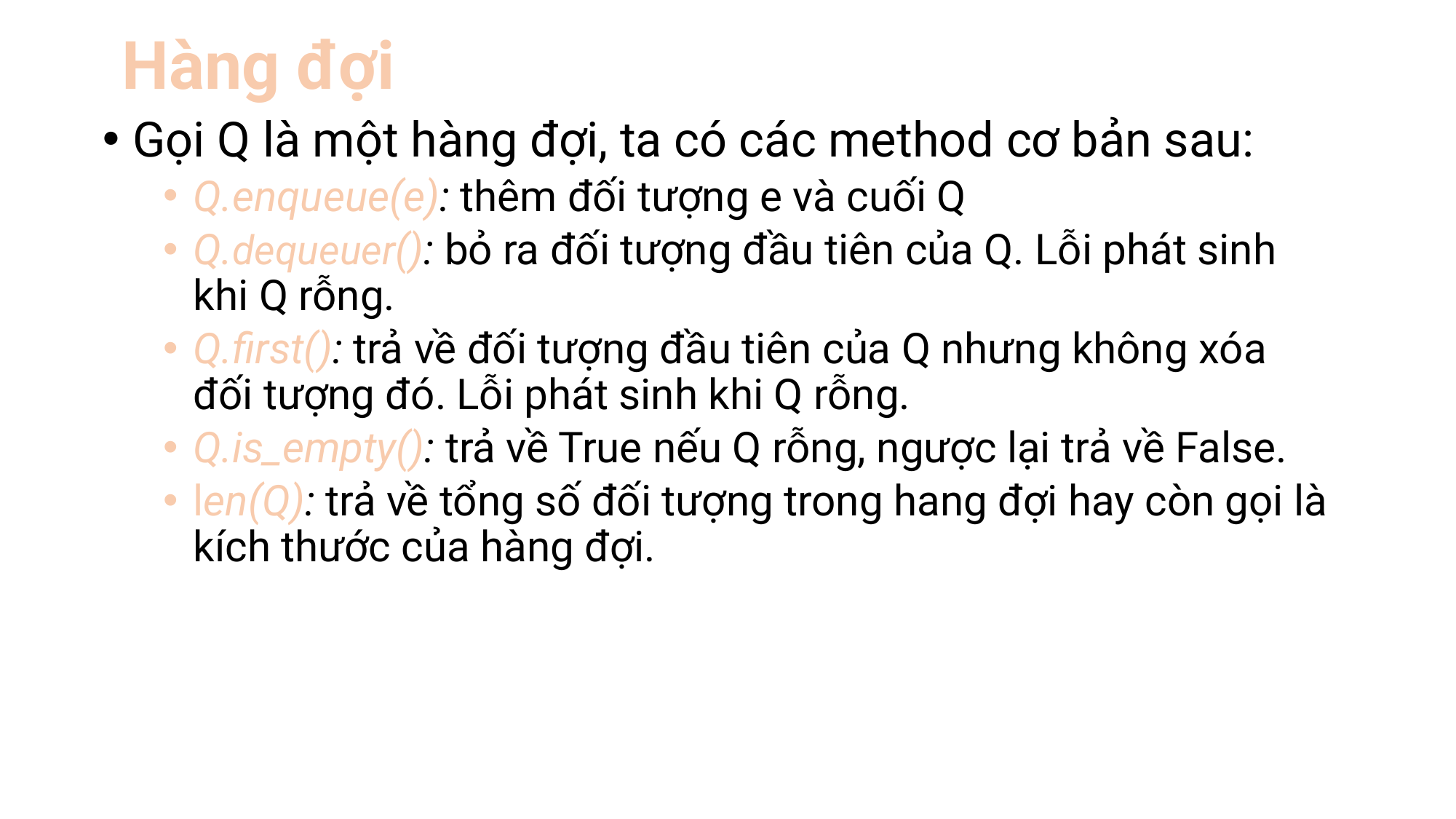

# Hàng đợi
Gọi Q là một hàng đợi, ta có các method cơ bản sau:
Q.enqueue(e): thêm đối tượng e và cuối Q
Q.dequeuer(): bỏ ra đối tượng đầu tiên của Q. Lỗi phát sinh khi Q rỗng.
Q.first(): trả về đối tượng đầu tiên của Q nhưng không xóa đối tượng đó. Lỗi phát sinh khi Q rỗng.
Q.is_empty(): trả về True nếu Q rỗng, ngược lại trả về False.
len(Q): trả về tổng số đối tượng trong hang đợi hay còn gọi là kích thước của hàng đợi.

59